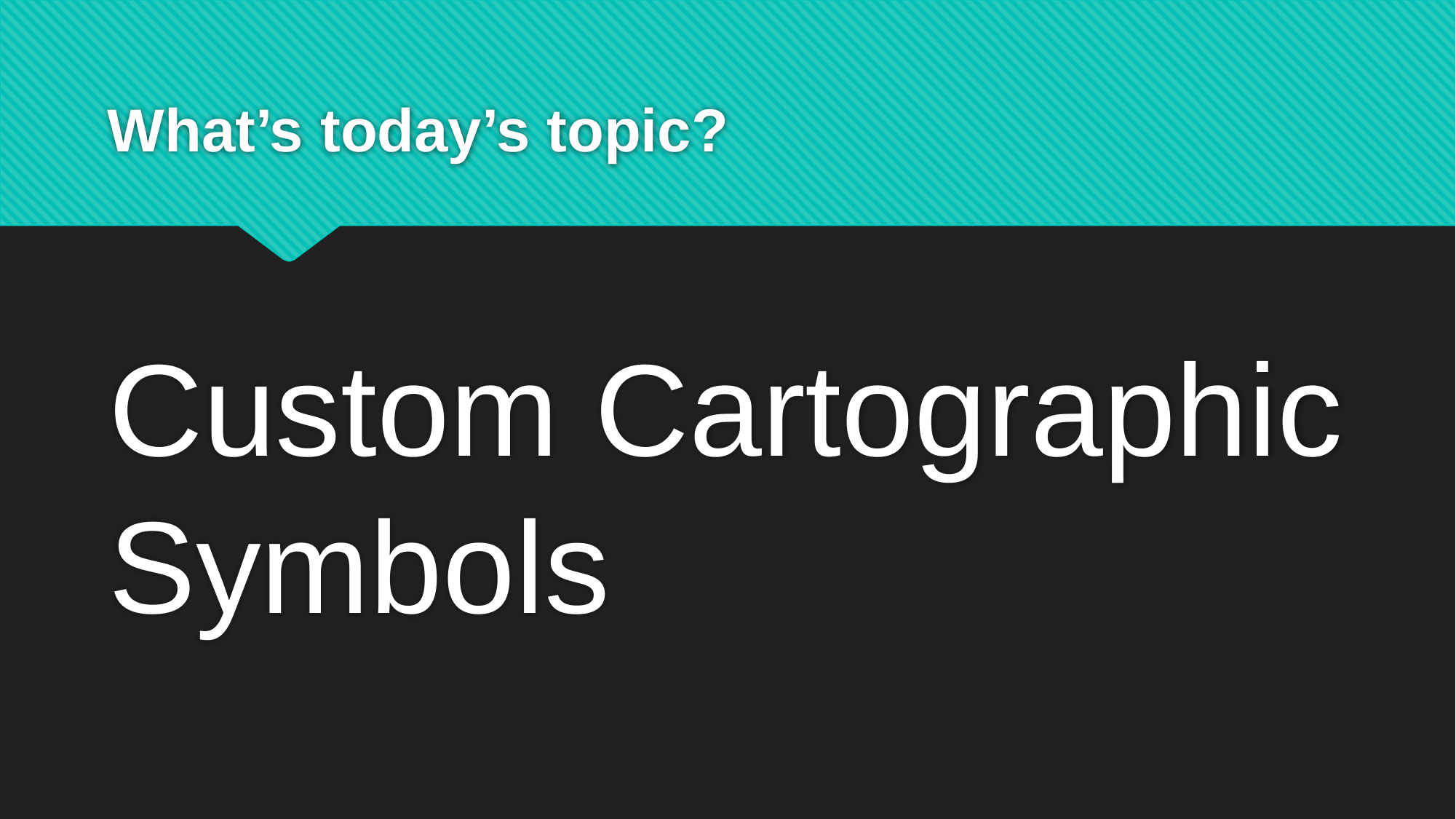

# What’s today’s topic?
Custom Cartographic Symbols